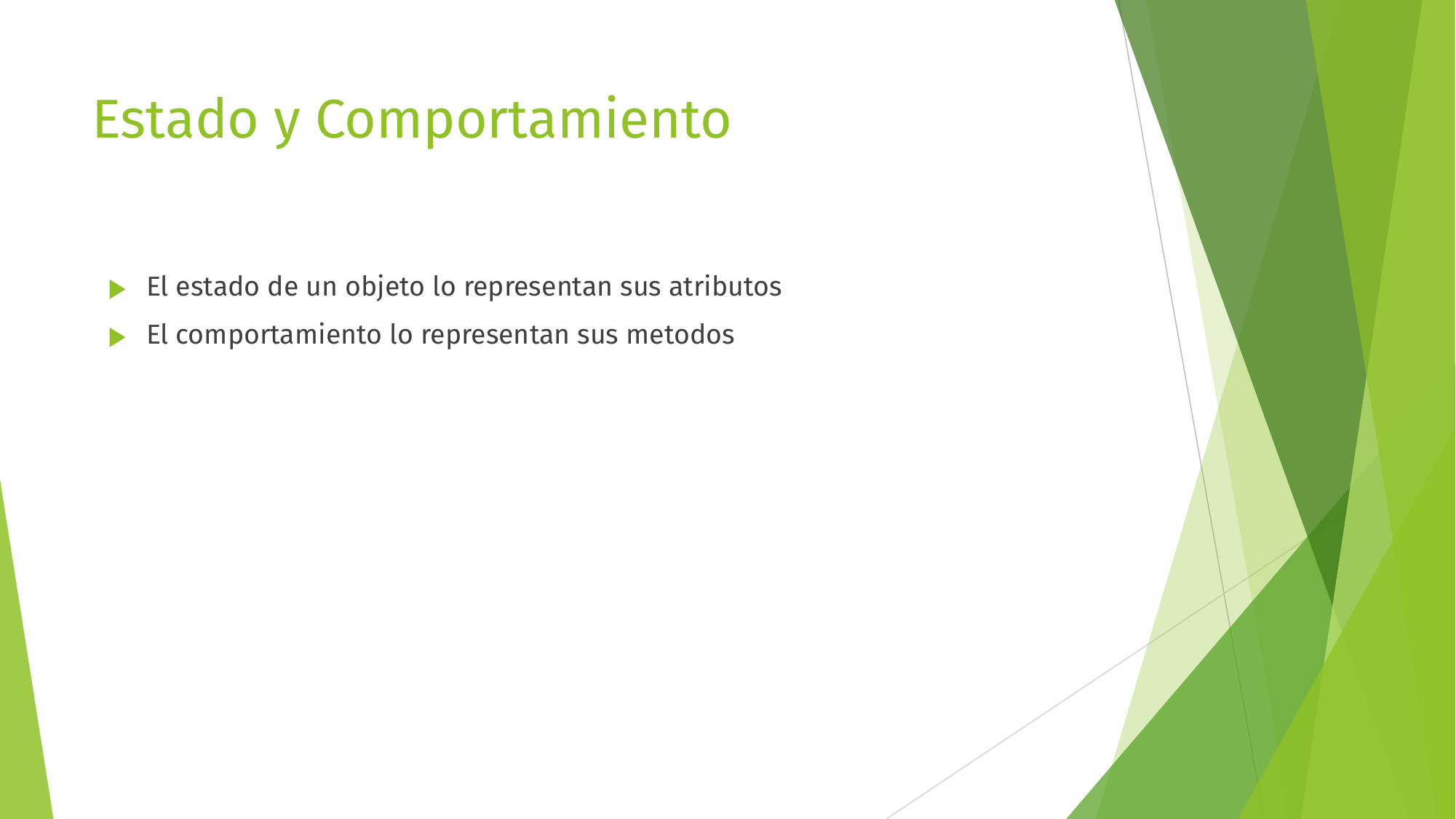

# Estado y Comportamiento
El estado de un objeto lo representan sus atributos
El comportamiento lo representan sus metodos